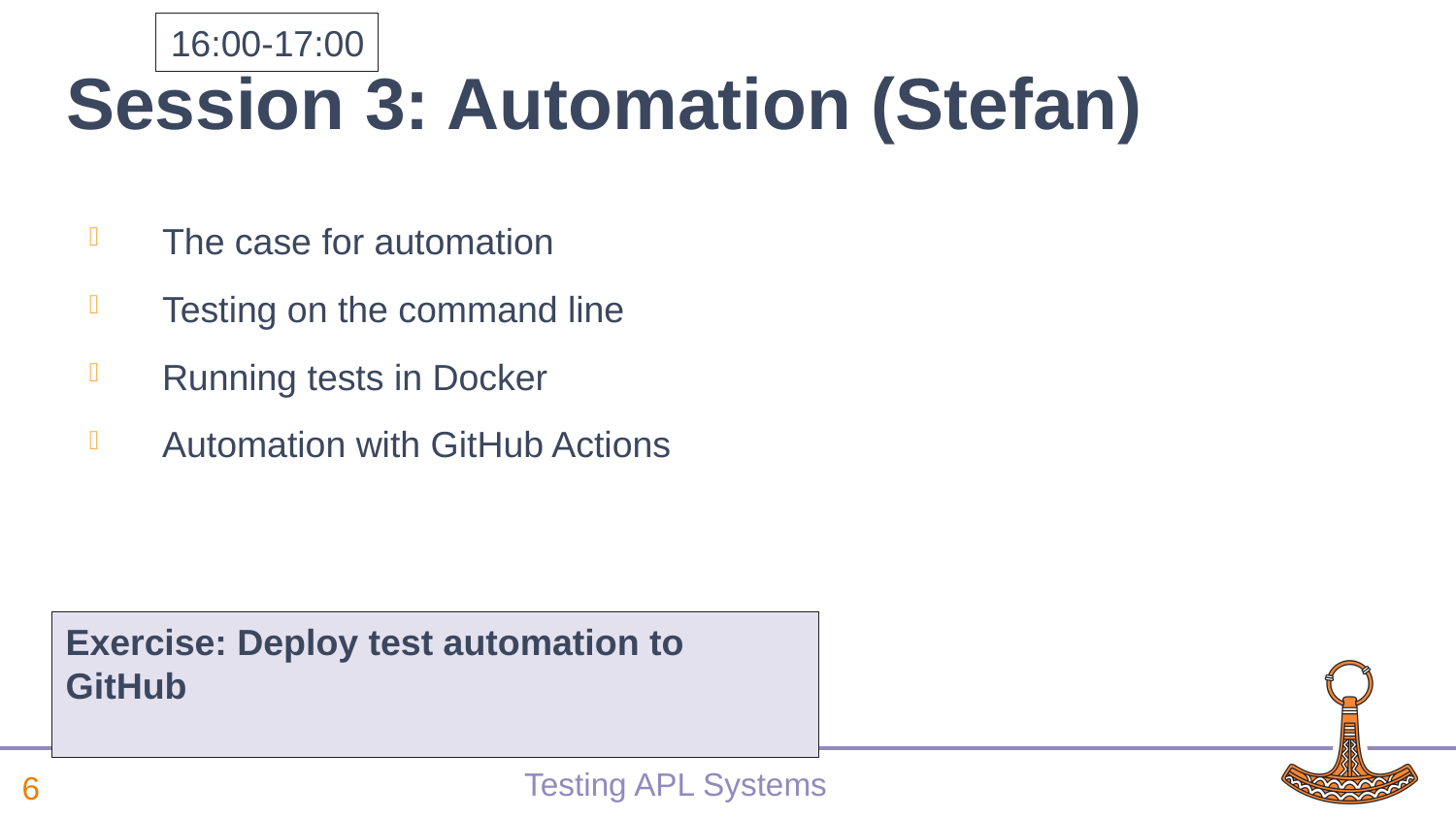

16:00-17:00
# Session 3: Automation (Stefan)

The case for automation
Testing on the command line
Running tests in Docker
Automation with GitHub Actions

Exercise: Deploy test automation to GitHub